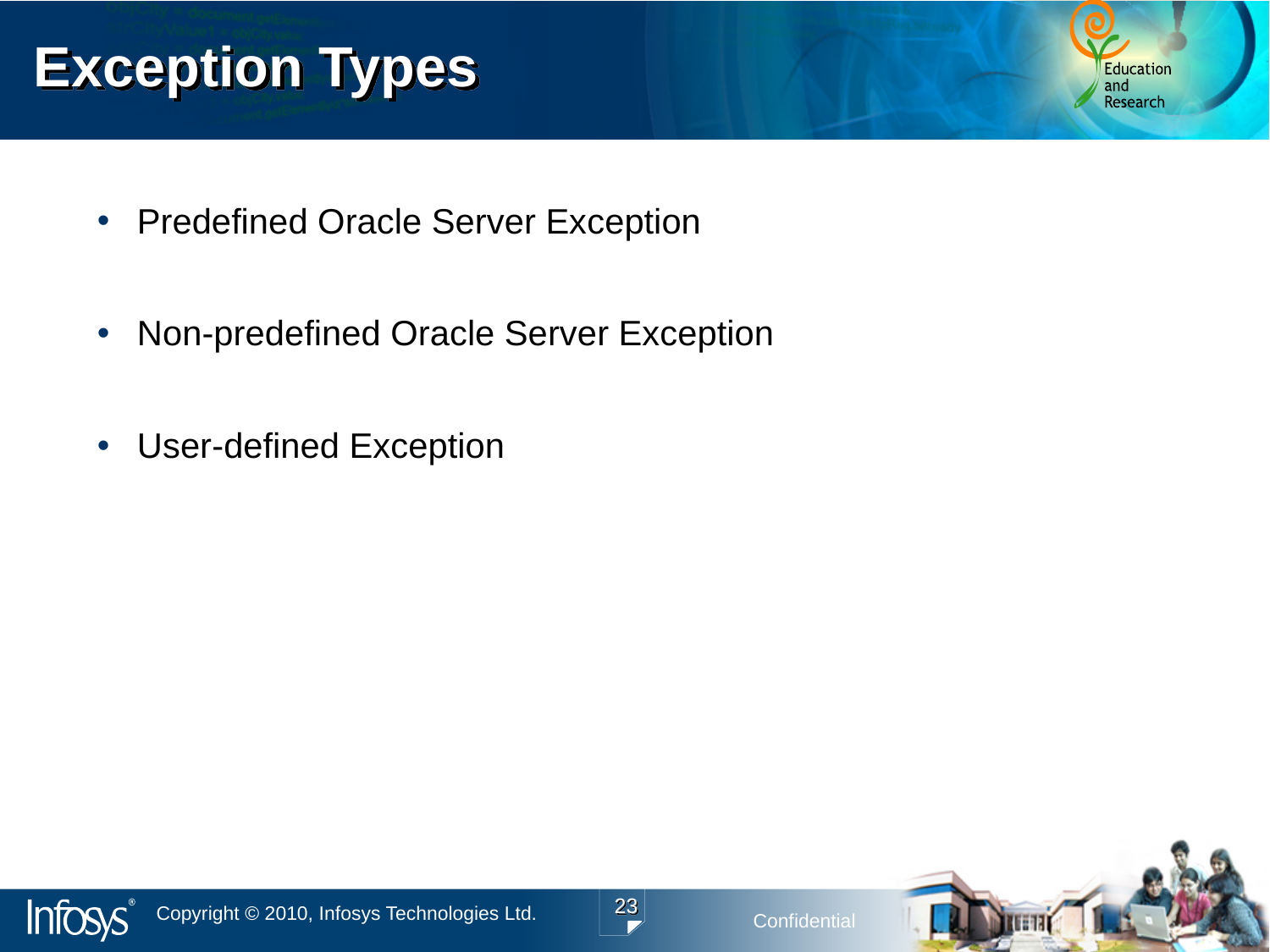

# Exception Types

Predefined Oracle Server Exception

Non-predefined Oracle Server Exception

User-defined Exception

23